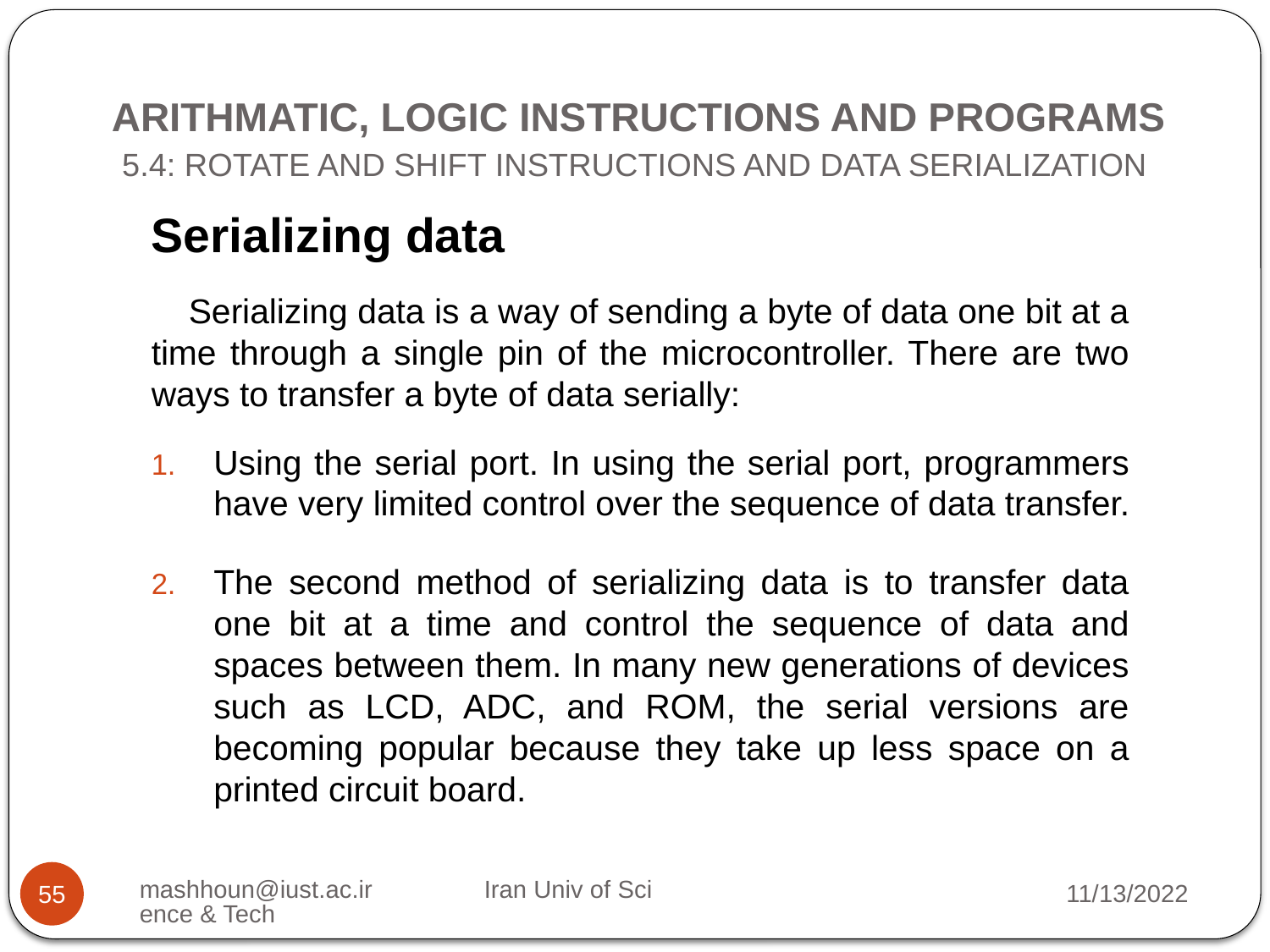

# ARITHMATIC, LOGIC INSTRUCTIONS AND PROGRAMS 5.4: ROTATE AND SHIFT INSTRUCTIONS AND DATA SERIALIZATION
Serializing data

Serializing data is a way of sending a byte of data one bit at a time through a single pin of the microcontroller. There are two ways to transfer a byte of data serially:

Using the serial port. In using the serial port, programmers have very limited control over the sequence of data transfer.

The second method of serializing data is to transfer data one bit at a time and control the sequence of data and spaces between them. In many new generations of devices such as LCD, ADC, and ROM, the serial versions are becoming popular because they take up less space on a printed circuit board.

mashhoun@iust.ac.ir                Iran Univ of Science & Tech
11/13/2022
55